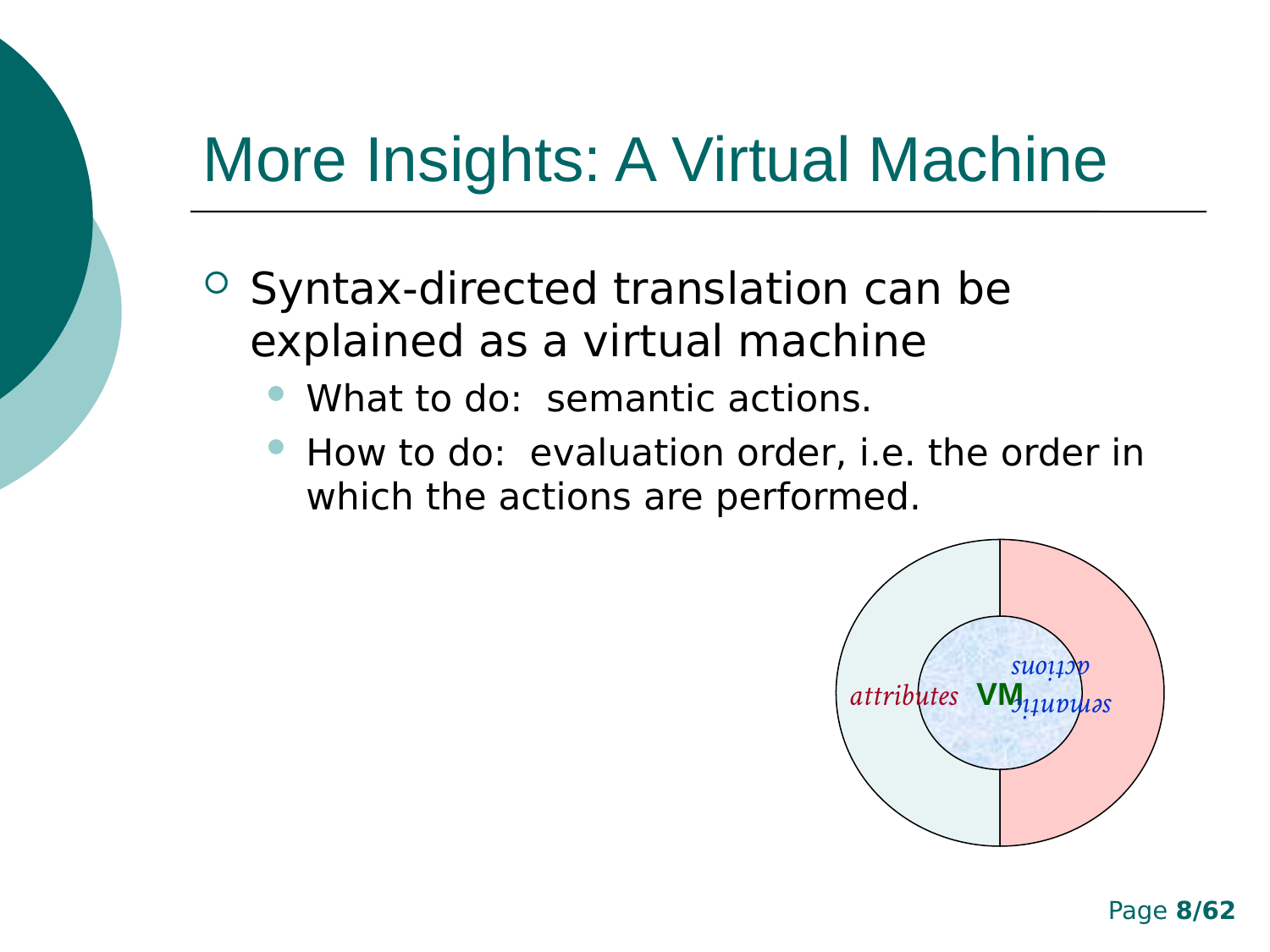

# More Insights: A Virtual Machine
Syntax-directed translation can be explained as a virtual machine
What to do:  semantic actions.
How to do:  evaluation order, i.e. the order in which the actions are performed.
attributes
semantic
actions
VM